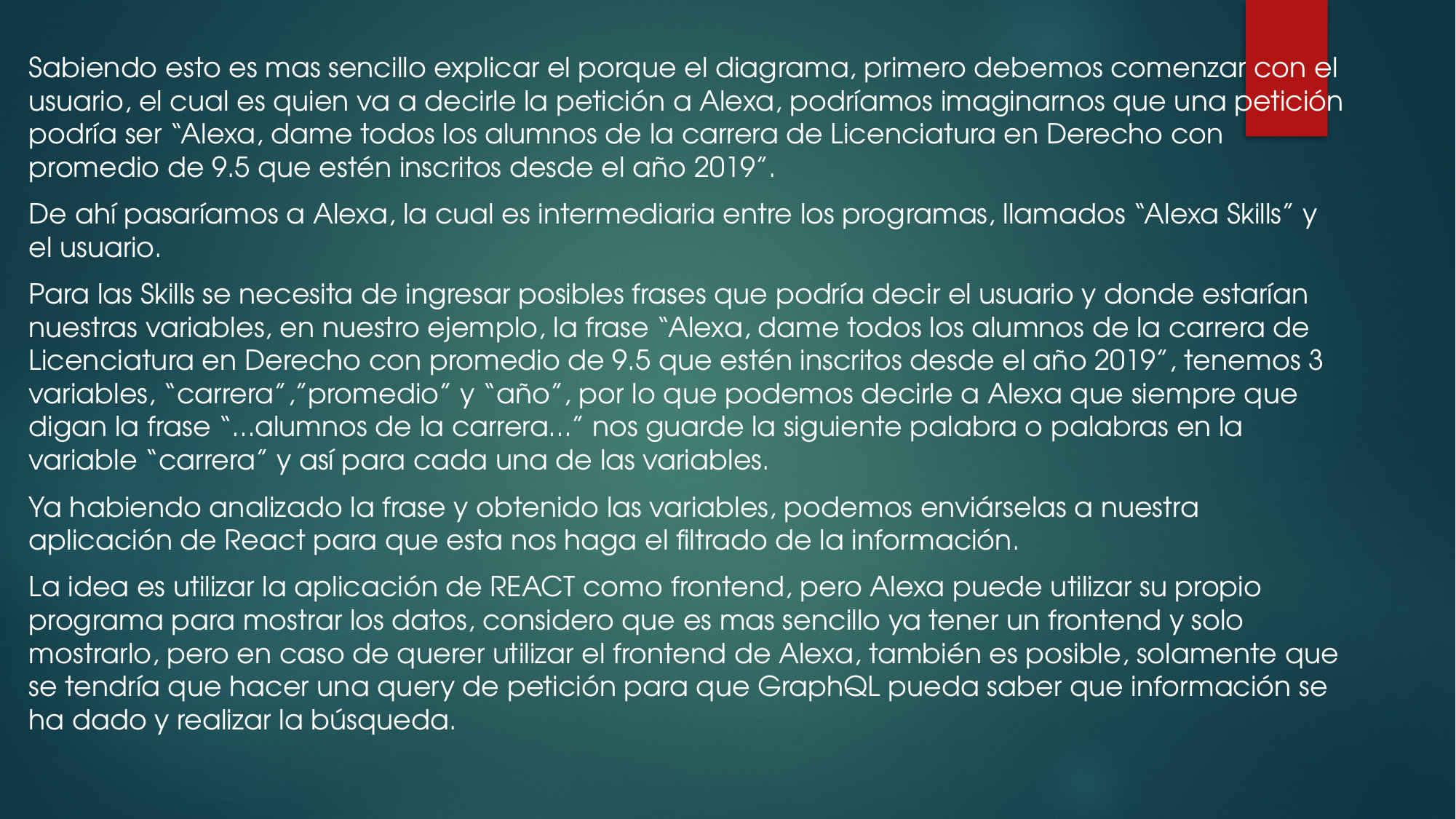

Sabiendo esto es mas sencillo explicar el porque el diagrama, primero debemos comenzar con el usuario, el cual es quien va a decirle la petición a Alexa, podríamos imaginarnos que una petición podría ser “Alexa, dame todos los alumnos de la carrera de Licenciatura en Derecho con promedio de 9.5 que estén inscritos desde el año 2019”.
De ahí pasaríamos a Alexa, la cual es intermediaria entre los programas, llamados “Alexa Skills” y el usuario.
Para las Skills se necesita de ingresar posibles frases que podría decir el usuario y donde estarían nuestras variables, en nuestro ejemplo, la frase “Alexa, dame todos los alumnos de la carrera de Licenciatura en Derecho con promedio de 9.5 que estén inscritos desde el año 2019”, tenemos 3 variables, “carrera”,”promedio” y “año”, por lo que podemos decirle a Alexa que siempre que digan la frase “…alumnos de la carrera…” nos guarde la siguiente palabra o palabras en la variable “carrera” y así para cada una de las variables.
Ya habiendo analizado la frase y obtenido las variables, podemos enviárselas a nuestra aplicación de React para que esta nos haga el filtrado de la información.
La idea es utilizar la aplicación de REACT como frontend, pero Alexa puede utilizar su propio programa para mostrar los datos, considero que es mas sencillo ya tener un frontend y solo mostrarlo, pero en caso de querer utilizar el frontend de Alexa, también es posible, solamente que se tendría que hacer una query de petición para que GraphQL pueda saber que información se ha dado y realizar la búsqueda.